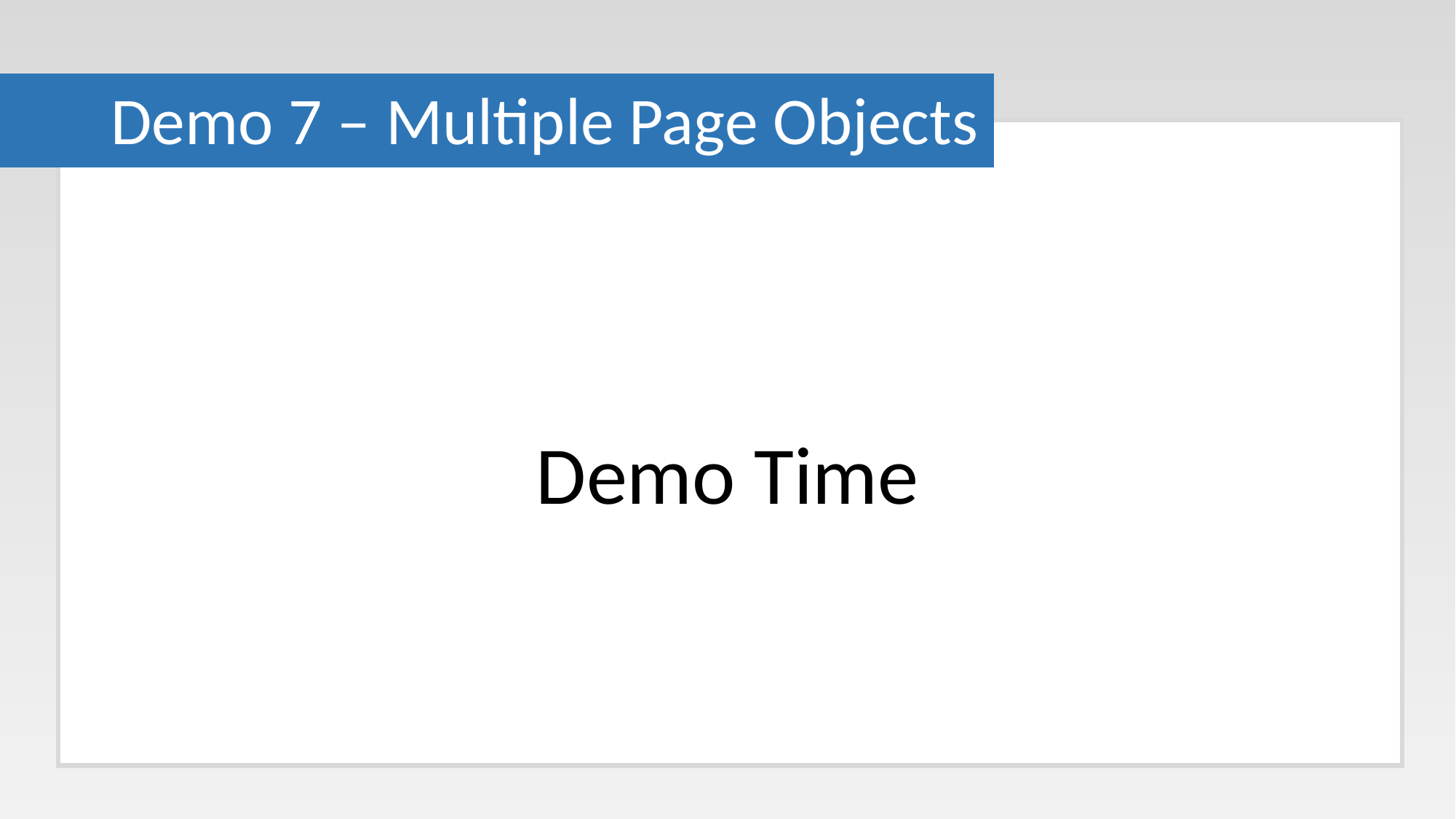

# Demo 7 – Multiple Page Objects

Demo Time